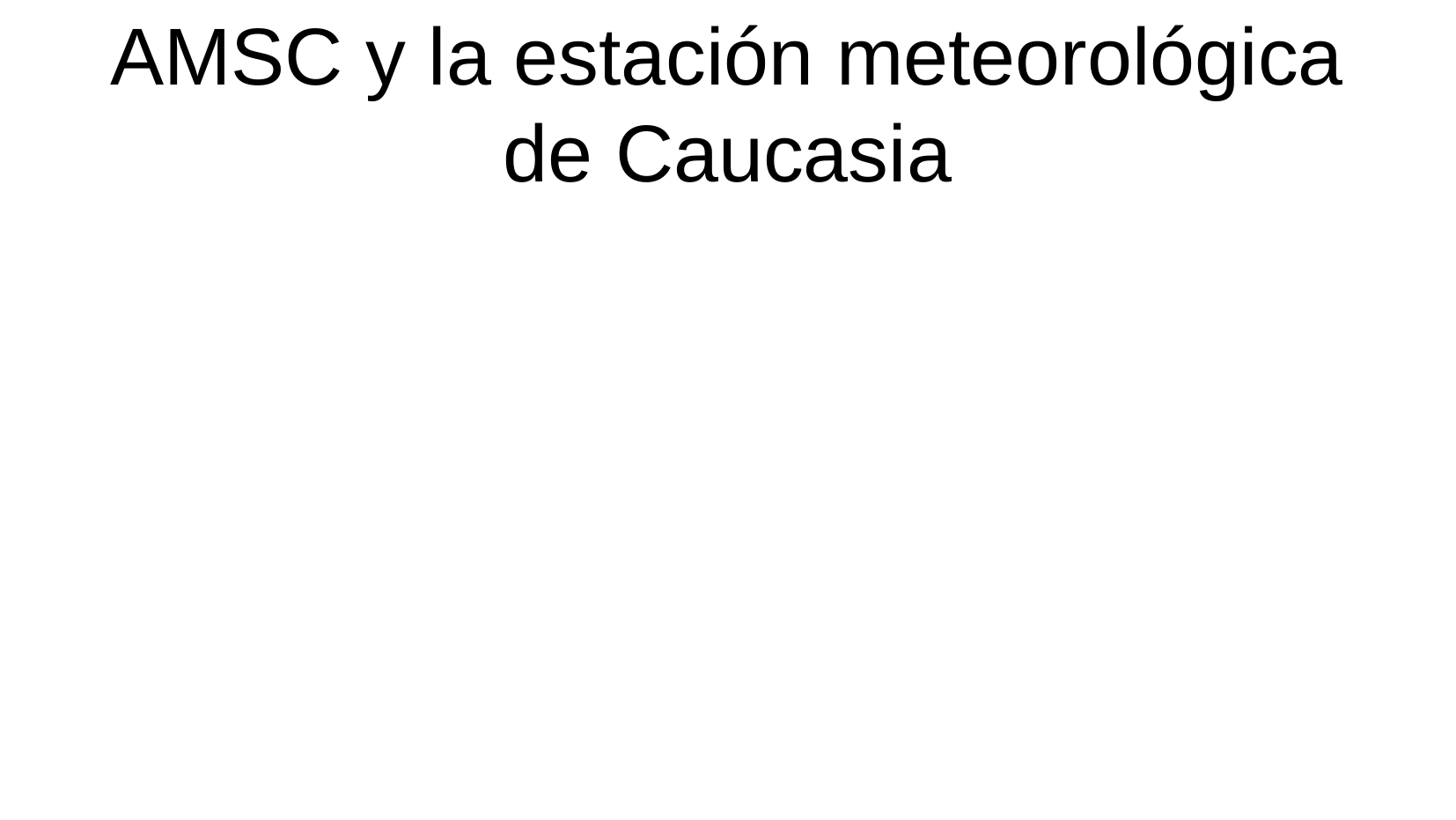

# AMSC y la estación meteorológica de Caucasia